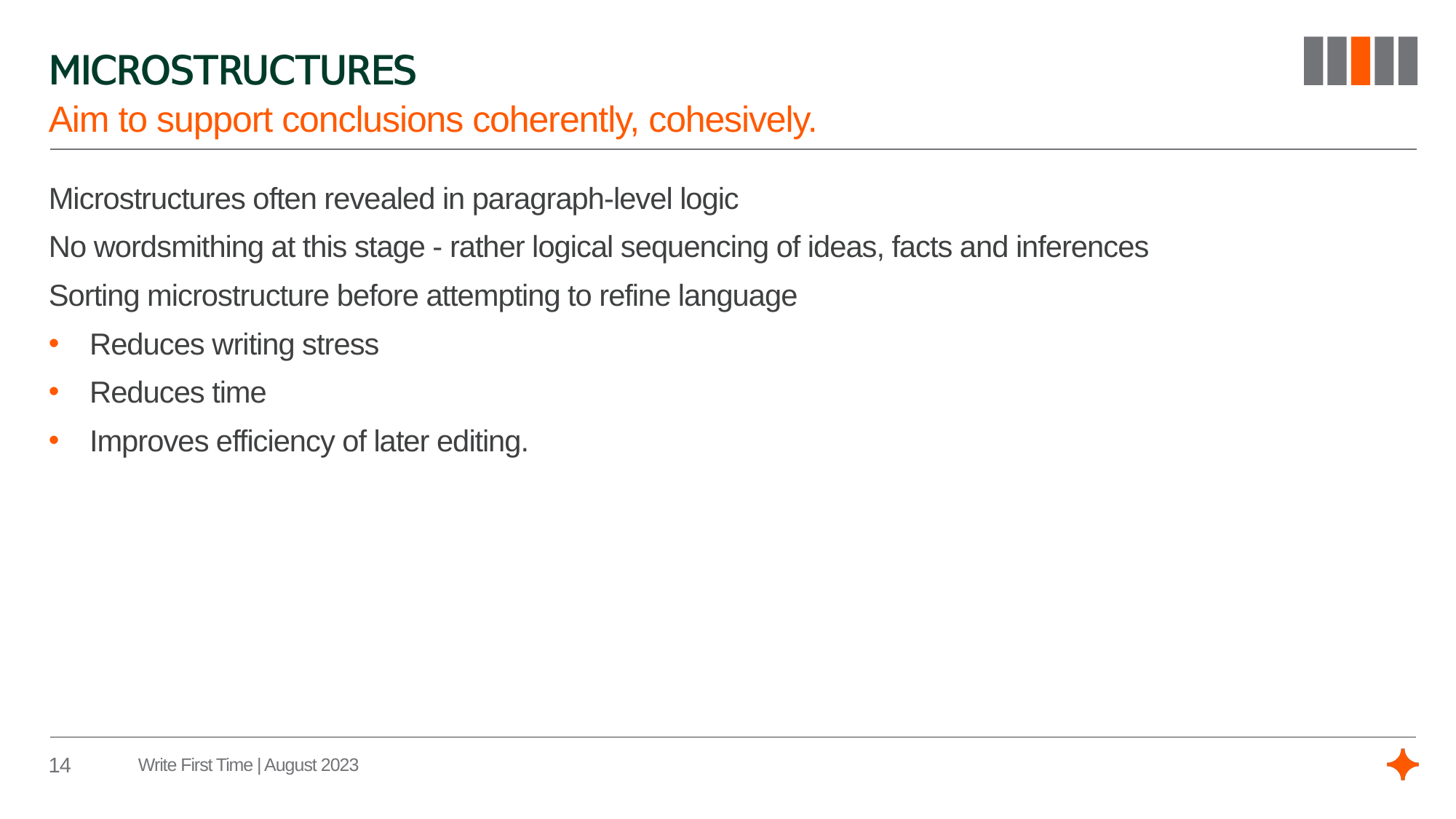

# Microstructures

Aim to support conclusions coherently, cohesively.
Microstructures often revealed in paragraph-level logic
No wordsmithing at this stage - rather logical sequencing of ideas, facts and inferences
Sorting microstructure before attempting to refine language
Reduces writing stress
Reduces time
Improves efficiency of later editing.

14
Write First Time | August 2023